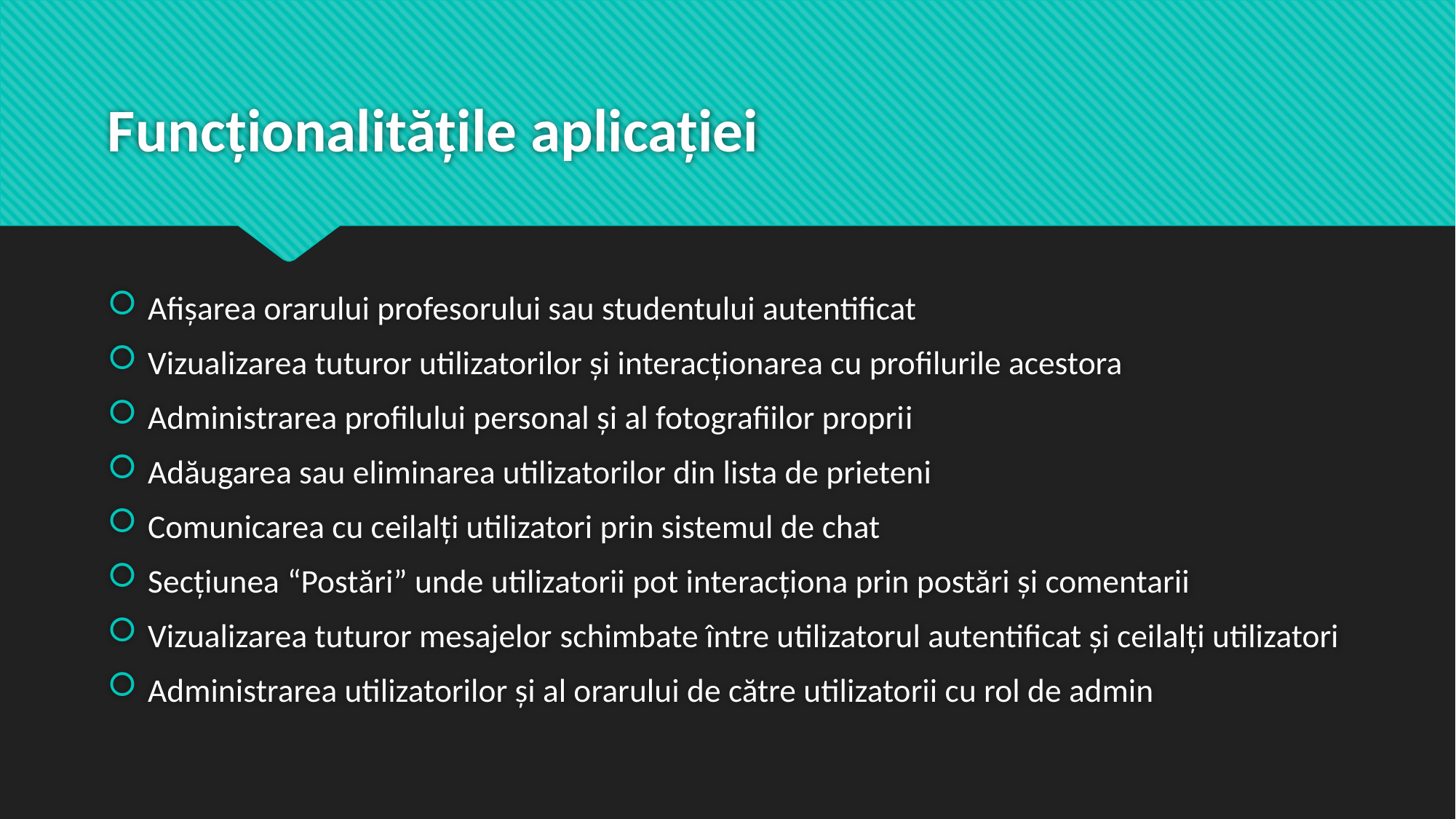

# Funcționalitățile aplicației
Afișarea orarului profesorului sau studentului autentificat
Vizualizarea tuturor utilizatorilor și interacționarea cu profilurile acestora
Administrarea profilului personal și al fotografiilor proprii
Adăugarea sau eliminarea utilizatorilor din lista de prieteni
Comunicarea cu ceilalți utilizatori prin sistemul de chat
Secțiunea “Postări” unde utilizatorii pot interacționa prin postări și comentarii
Vizualizarea tuturor mesajelor schimbate între utilizatorul autentificat și ceilalți utilizatori
Administrarea utilizatorilor și al orarului de către utilizatorii cu rol de admin